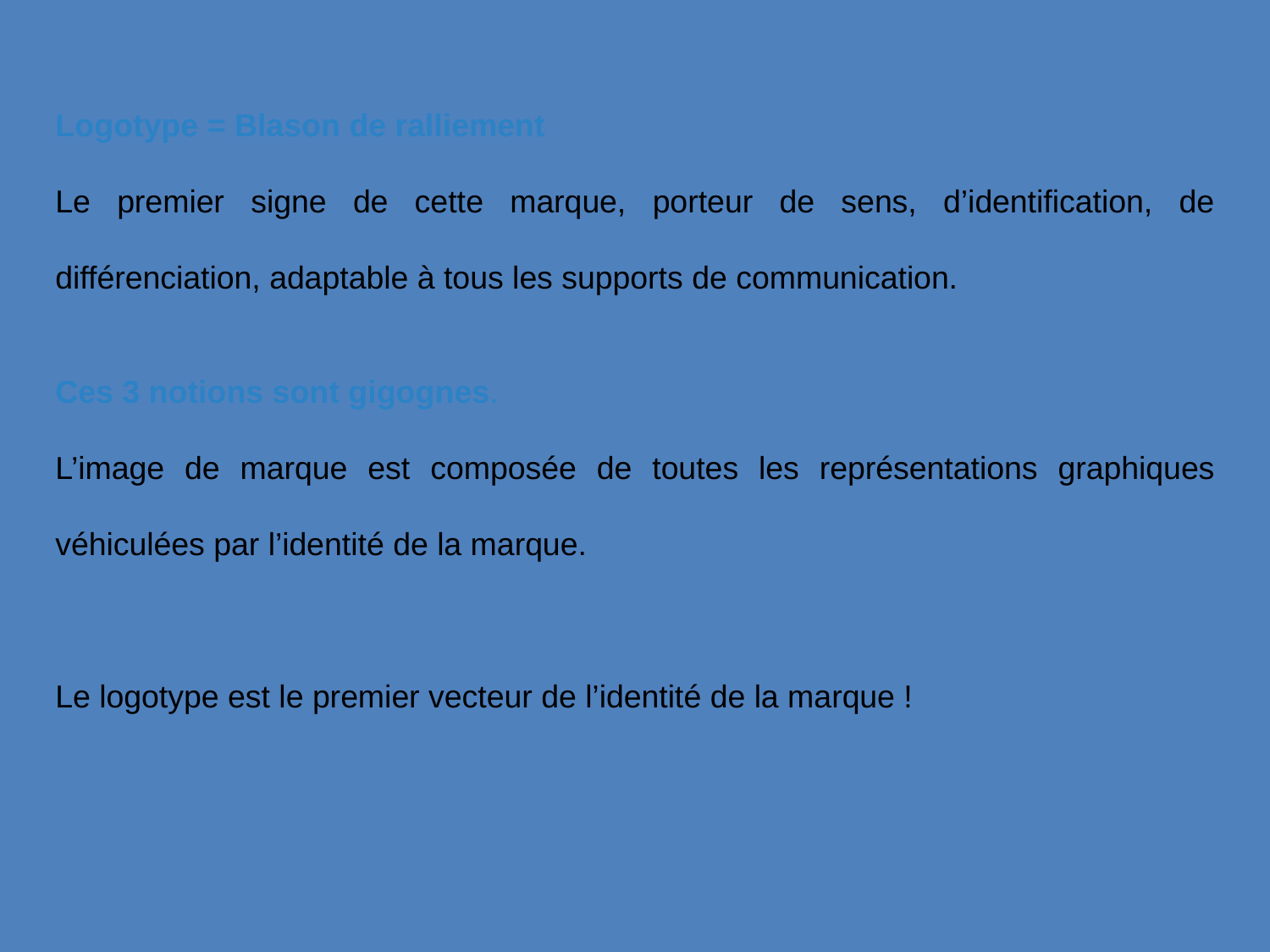

Logotype = Blason de ralliement
Le premier signe de cette marque, porteur de sens, d’identification, de différenciation, adaptable à tous les supports de communication.

Ces 3 notions sont gigognes.
L’image de marque est composée de toutes les représentations graphiques véhiculées par l’identité de la marque.

Le logotype est le premier vecteur de l’identité de la marque !